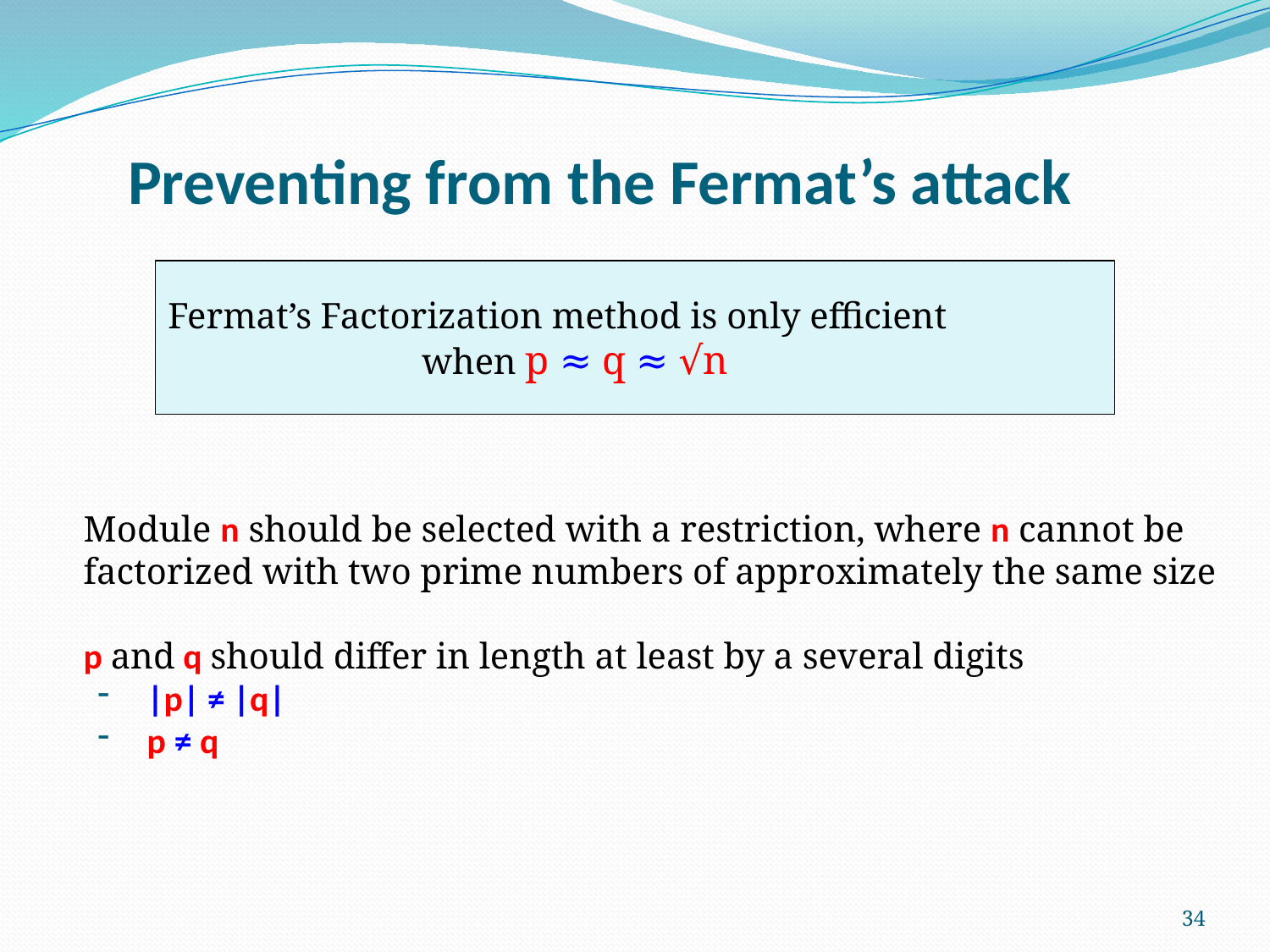

Preventing from the Fermat’s attack
Fermat’s Factorization method is only efficient
when p ≈ q ≈ √n
# Module n should be selected with a restriction, where n cannot be factorized with two prime numbers of approximately the same size

p and q should differ in length at least by a several digits
|p| ≠ |q|
p ≠ q
34